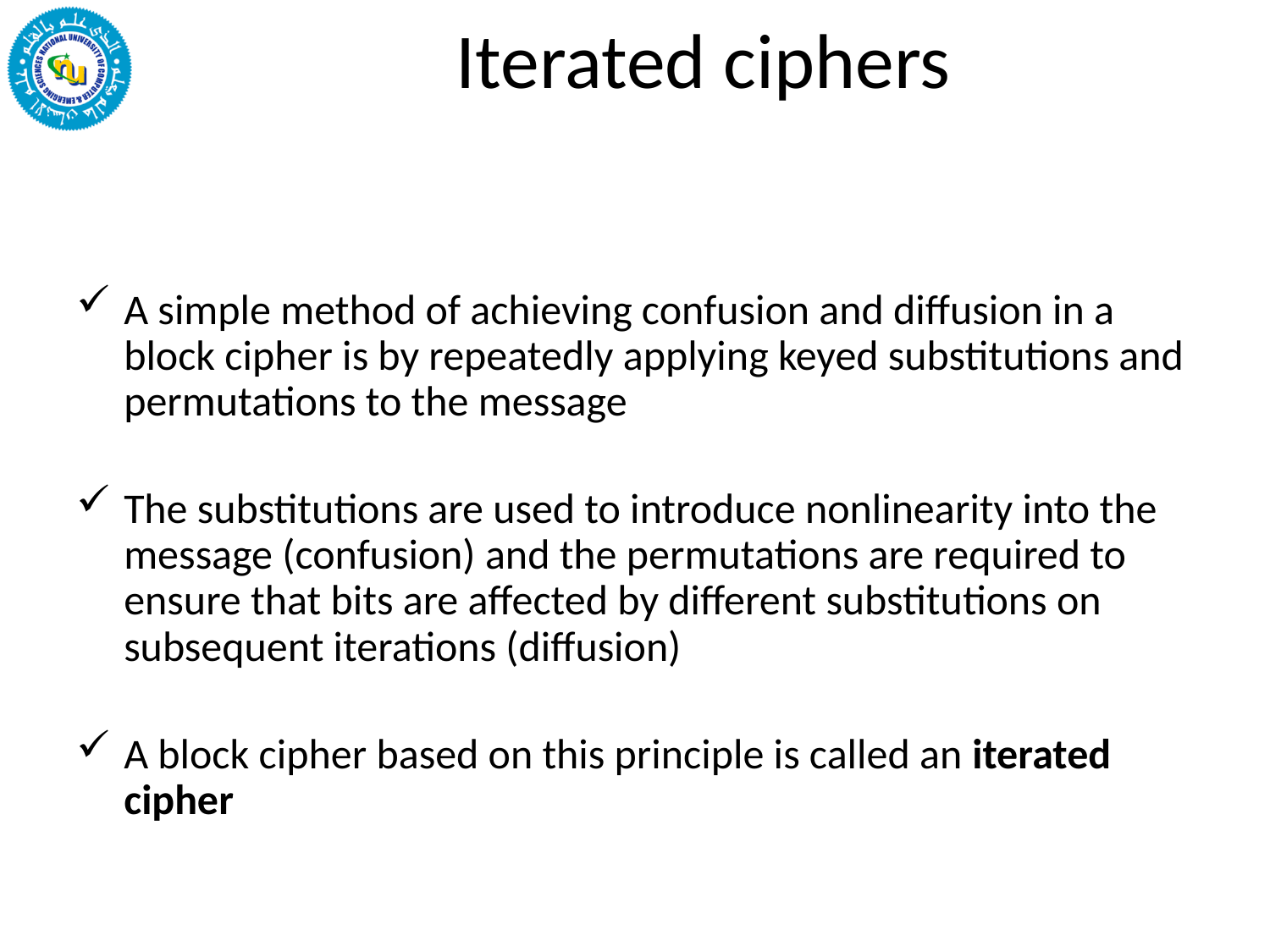

# Iterated ciphers

A simple method of achieving confusion and diffusion in a block cipher is by repeatedly applying keyed substitutions and permutations to the message

The substitutions are used to introduce nonlinearity into the message (confusion) and the permutations are required to ensure that bits are affected by different substitutions on subsequent iterations (diffusion)

A block cipher based on this principle is called an iterated cipher